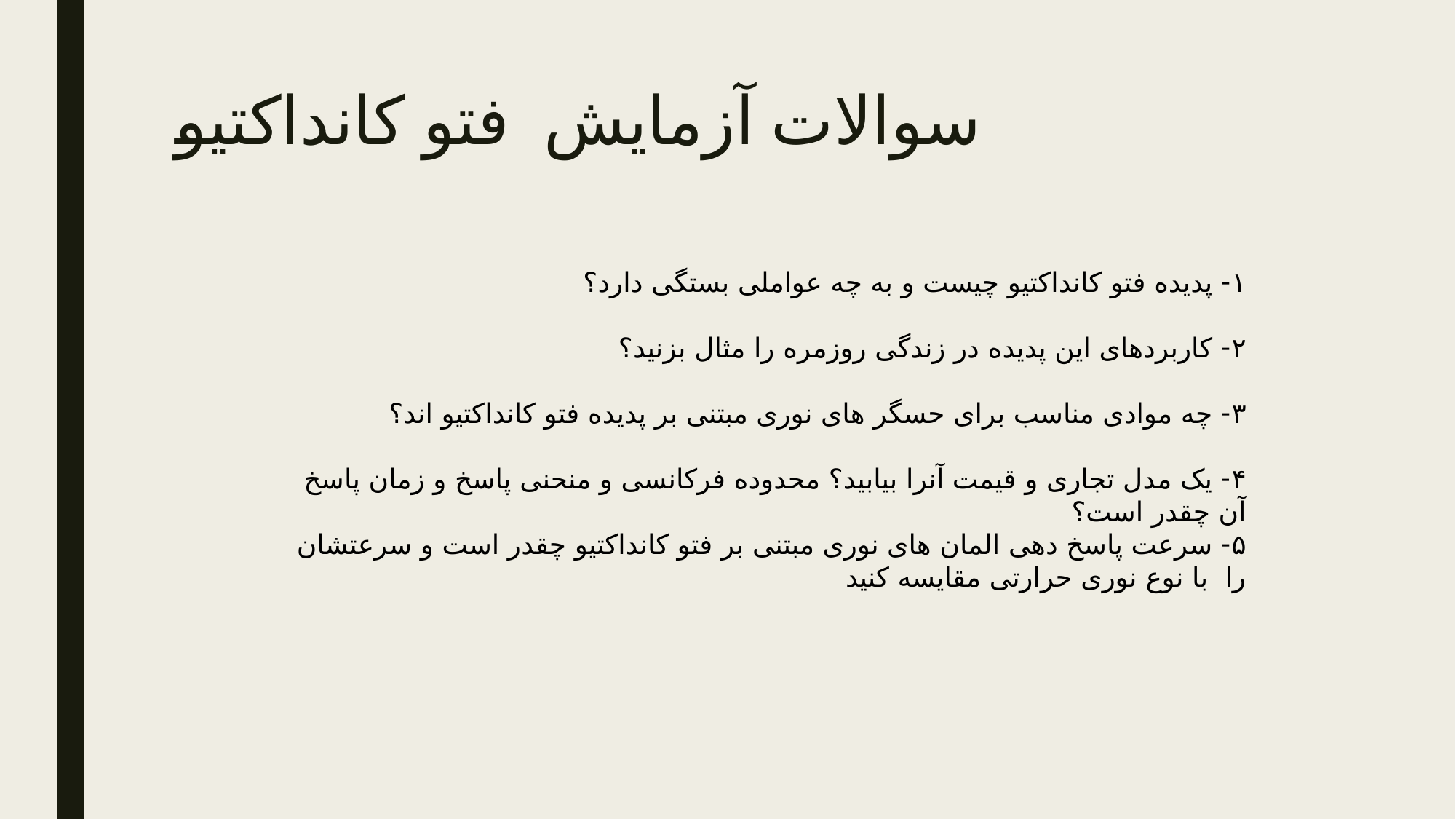

# سوالات آزمایش  فتو کانداکتیو
۱- پدیده فتو کانداکتیو چیست و به چه عواملی بستگی دارد؟

۲- کاربردهای این پدیده در زندگی روزمره را مثال بزنید؟

۳- چه موادی مناسب برای حسگر های نوری مبتنی بر پدیده فتو کانداکتیو اند؟

۴- یک مدل تجاری و قیمت آنرا بیابید؟ محدوده فرکانسی و منحنی پاسخ و زمان پاسخ آن چقدر است؟
۵- سرعت پاسخ دهی المان های نوری مبتنی بر فتو کانداکتیو چقدر است و سرعتشان را  با نوع نوری حرارتی مقایسه کنید